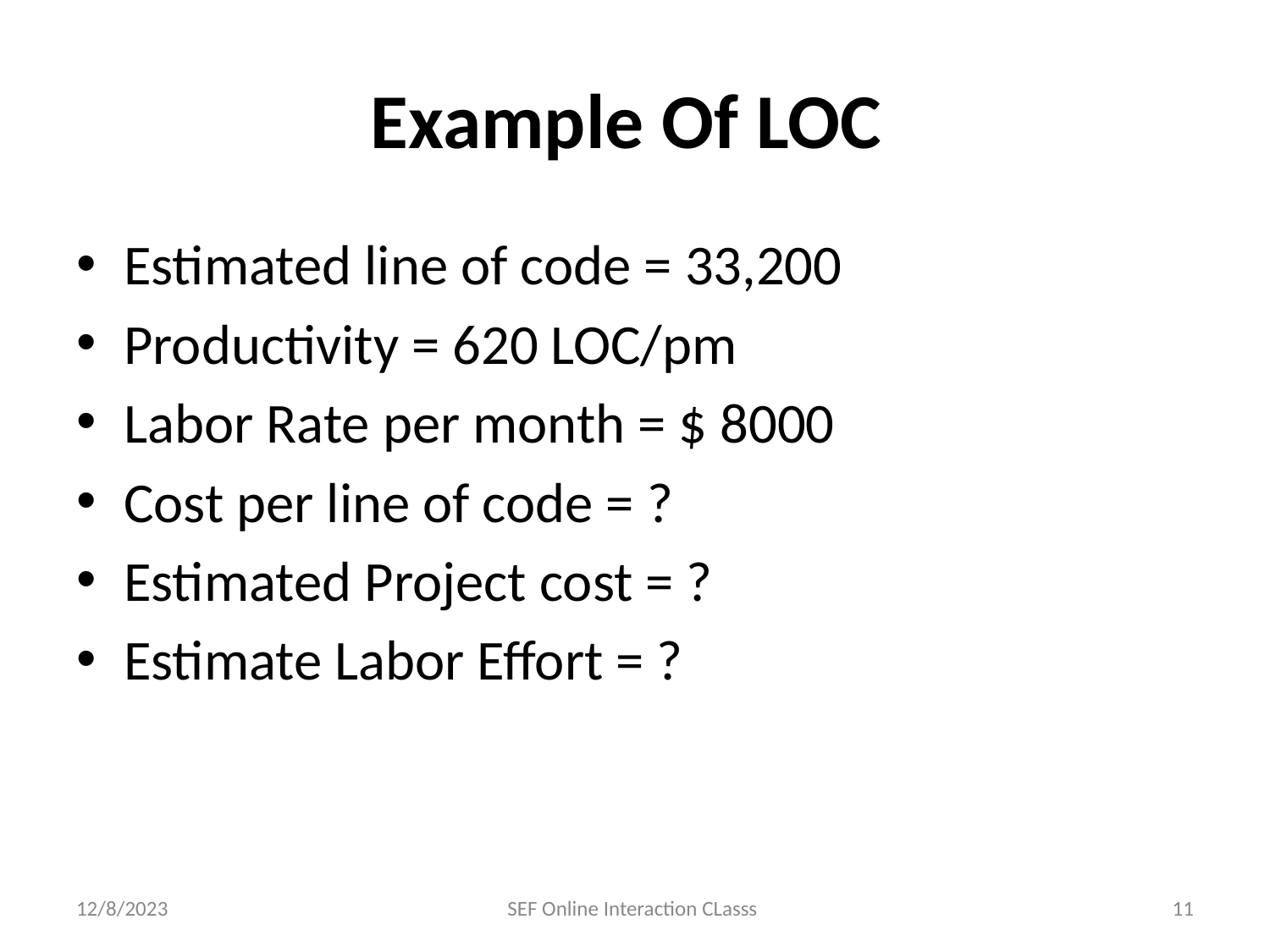

# Example Of LOC
Estimated line of code = 33,200
Productivity = 620 LOC/pm
Labor Rate per month = $ 8000
Cost per line of code = ?
Estimated Project cost = ?
Estimate Labor Effort = ?
12/8/2023
SEF Online Interaction CLasss
11